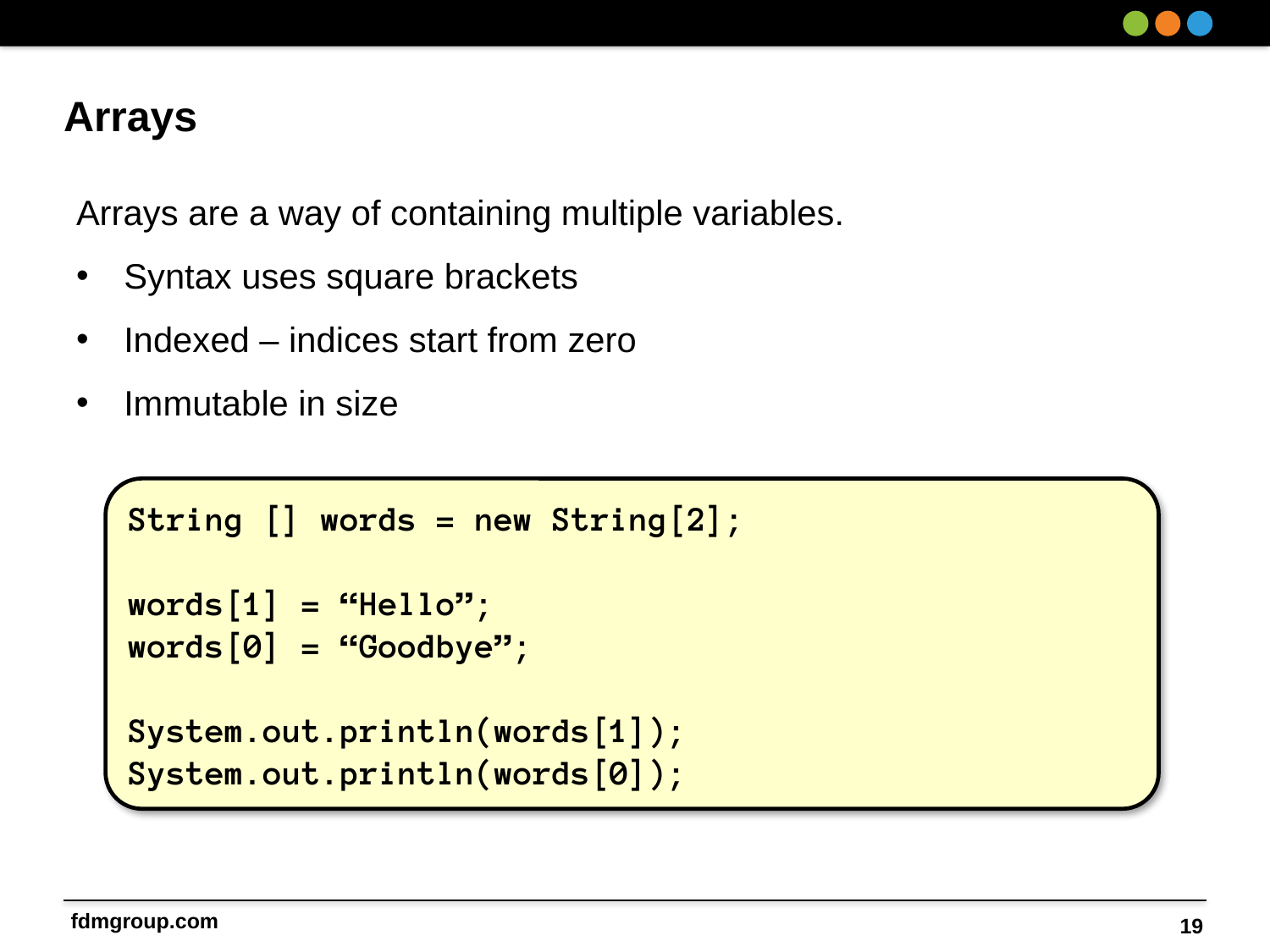

# Arrays
Arrays are a way of containing multiple variables.
Syntax uses square brackets
Indexed – indices start from zero
Immutable in size

String [] words = new String[2];
words[1] = “Hello”;
words[0] = “Goodbye”;
System.out.println(words[1]);
System.out.println(words[0]);
19